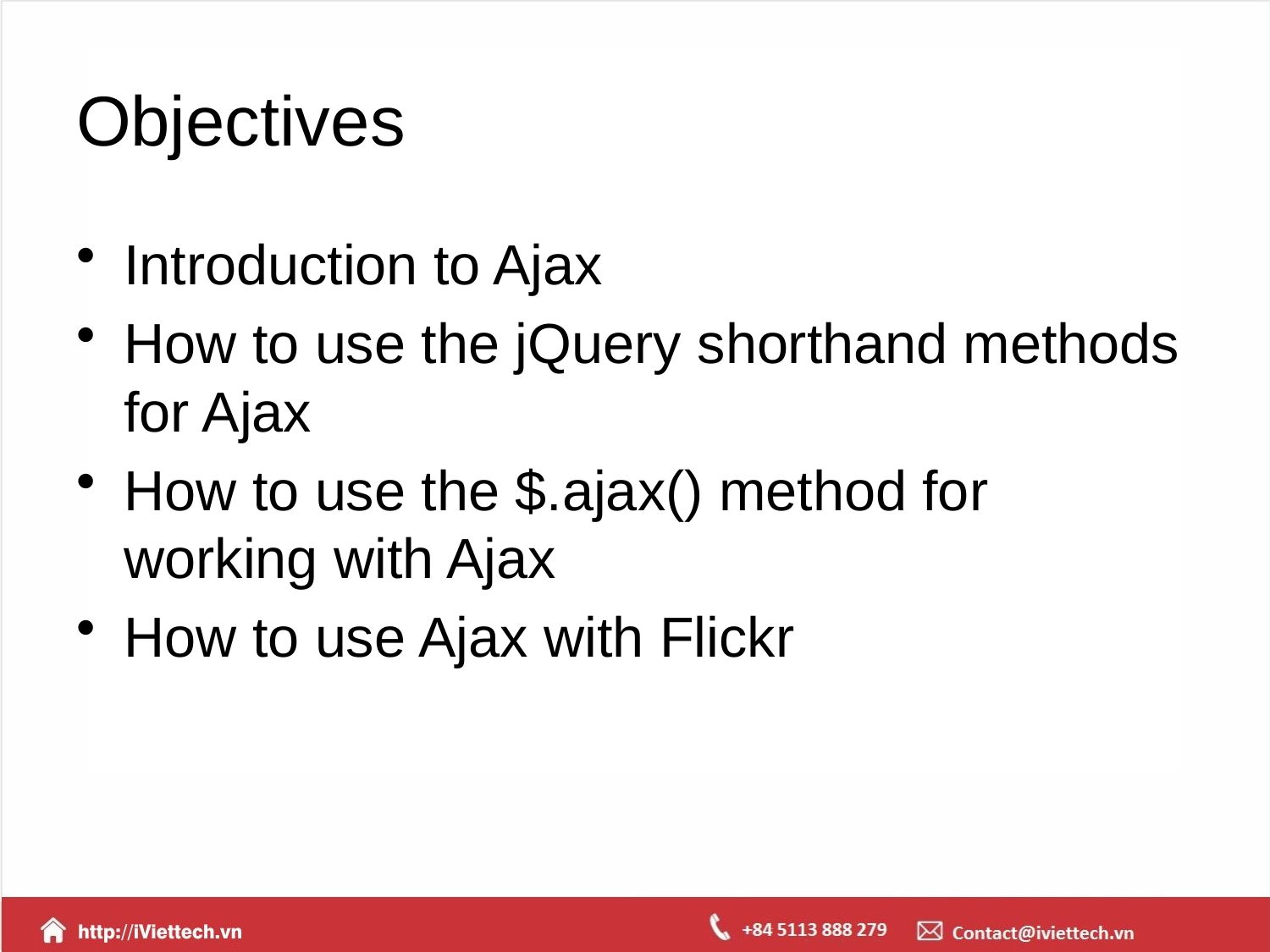

# Objectives
Introduction to Ajax
How to use the jQuery shorthand methods for Ajax
How to use the $.ajax() method for working with Ajax
How to use Ajax with Flickr